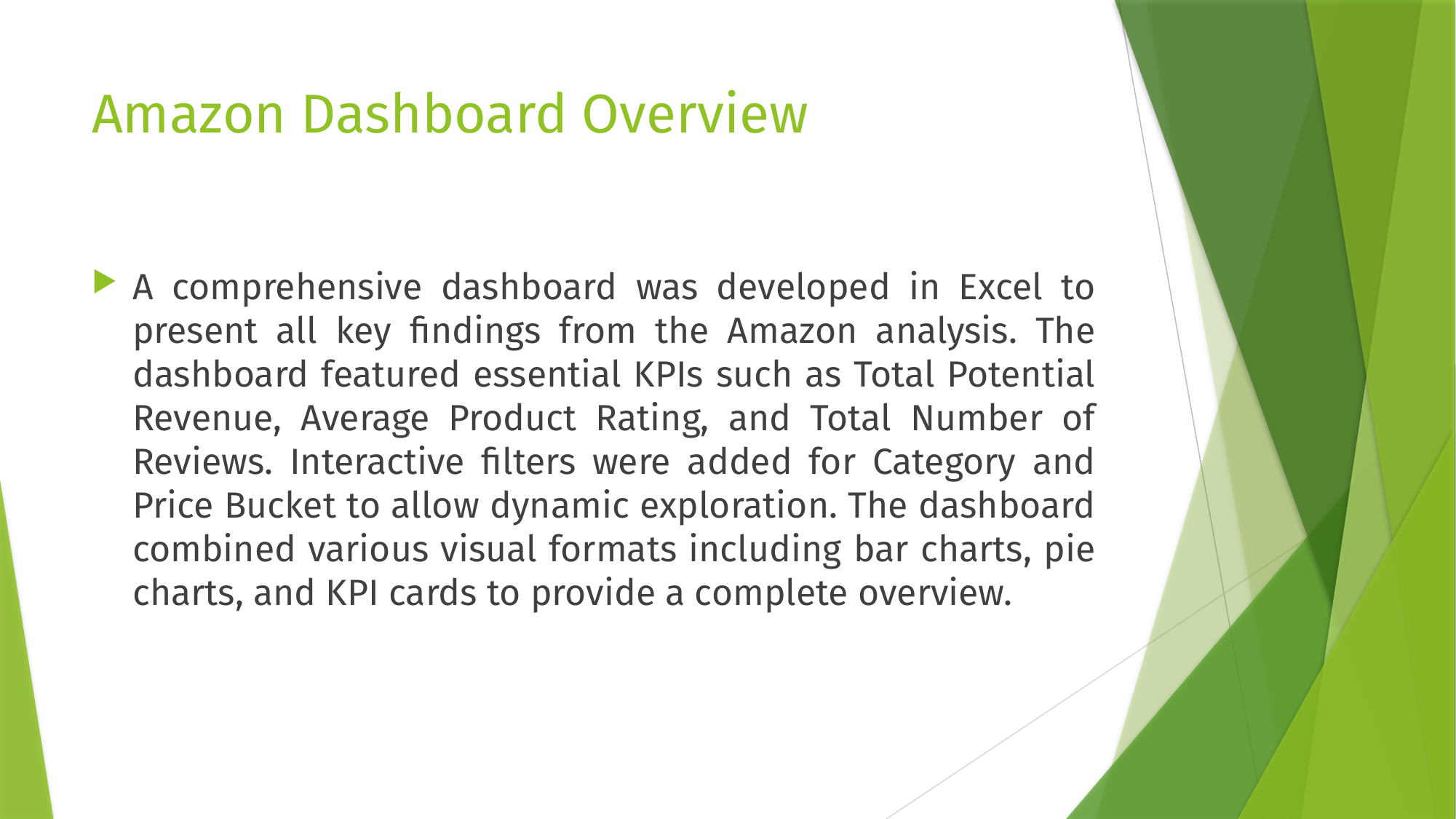

# Amazon Dashboard Overview
A comprehensive dashboard was developed in Excel to present all key findings from the Amazon analysis. The dashboard featured essential KPIs such as Total Potential Revenue, Average Product Rating, and Total Number of Reviews. Interactive filters were added for Category and Price Bucket to allow dynamic exploration. The dashboard combined various visual formats including bar charts, pie charts, and KPI cards to provide a complete overview.